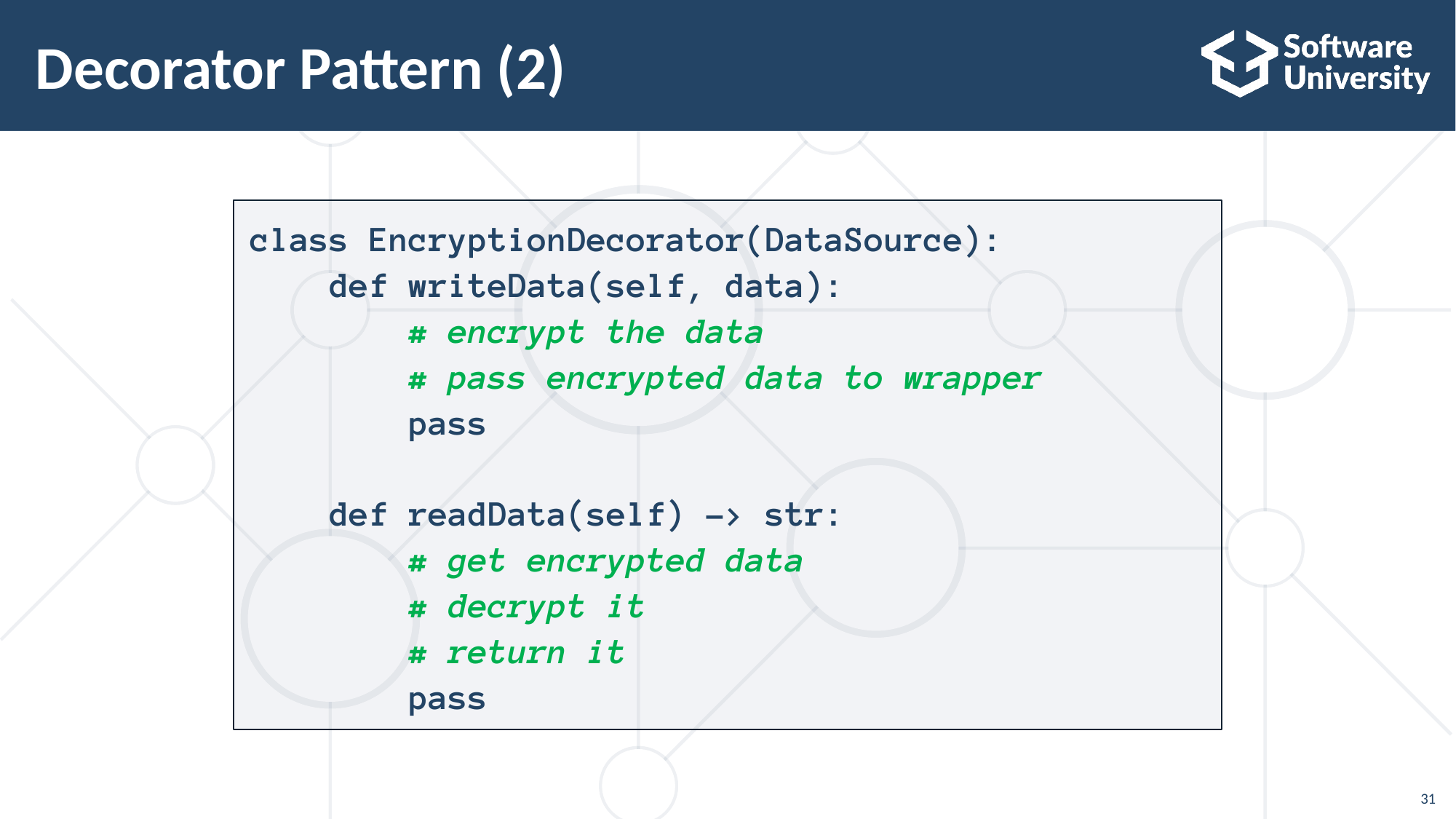

# Decorator Pattern (2)
class EncryptionDecorator(DataSource):
    def writeData(self, data):
        # encrypt the data
        # pass encrypted data to wrapper
        pass

    def readData(self) -> str:
        # get encrypted data
        # decrypt it
        # return it
        pass
31